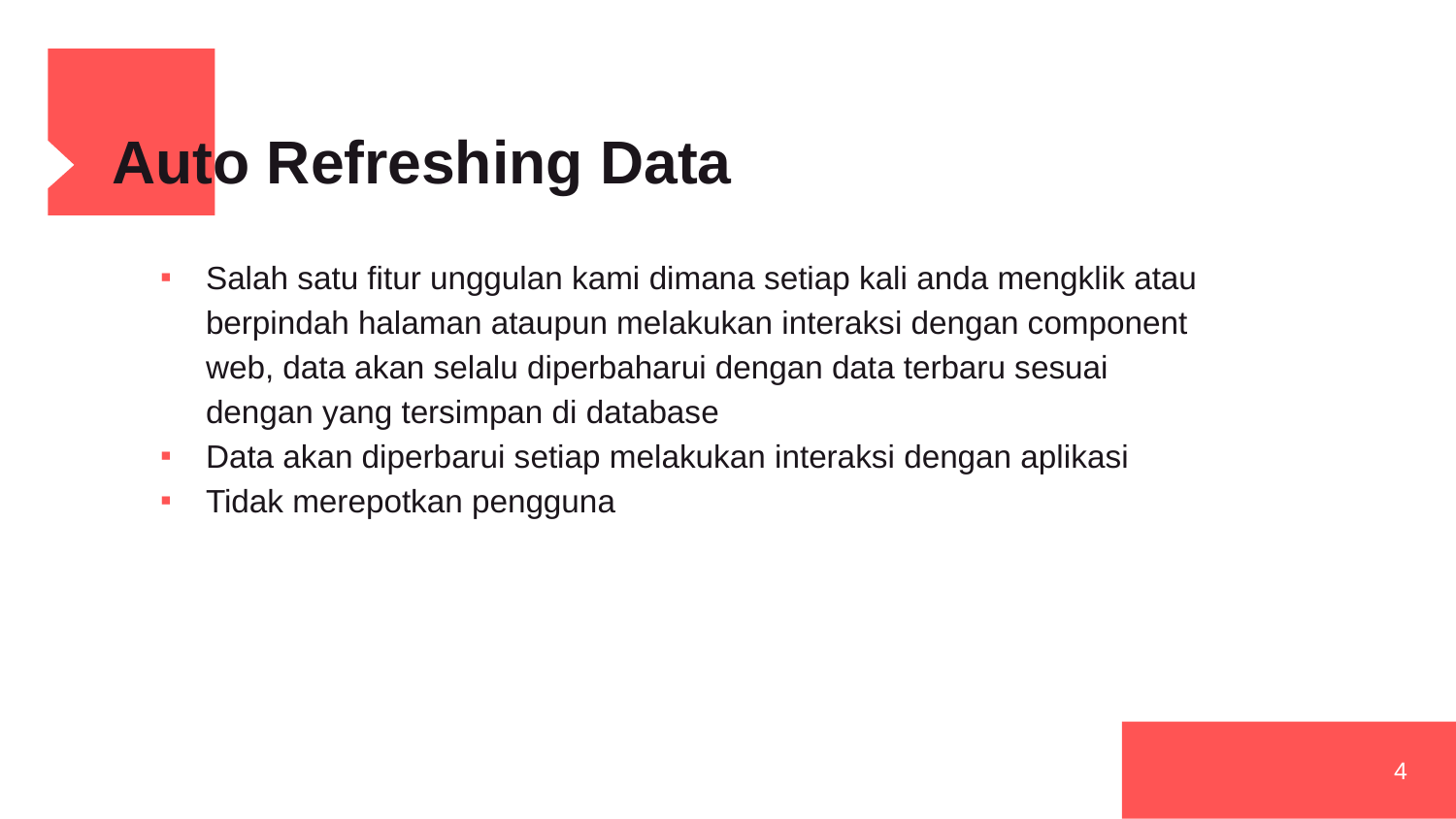

# Auto Refreshing Data
Salah satu fitur unggulan kami dimana setiap kali anda mengklik atau berpindah halaman ataupun melakukan interaksi dengan component web, data akan selalu diperbaharui dengan data terbaru sesuai dengan yang tersimpan di database
Data akan diperbarui setiap melakukan interaksi dengan aplikasi
Tidak merepotkan pengguna
4